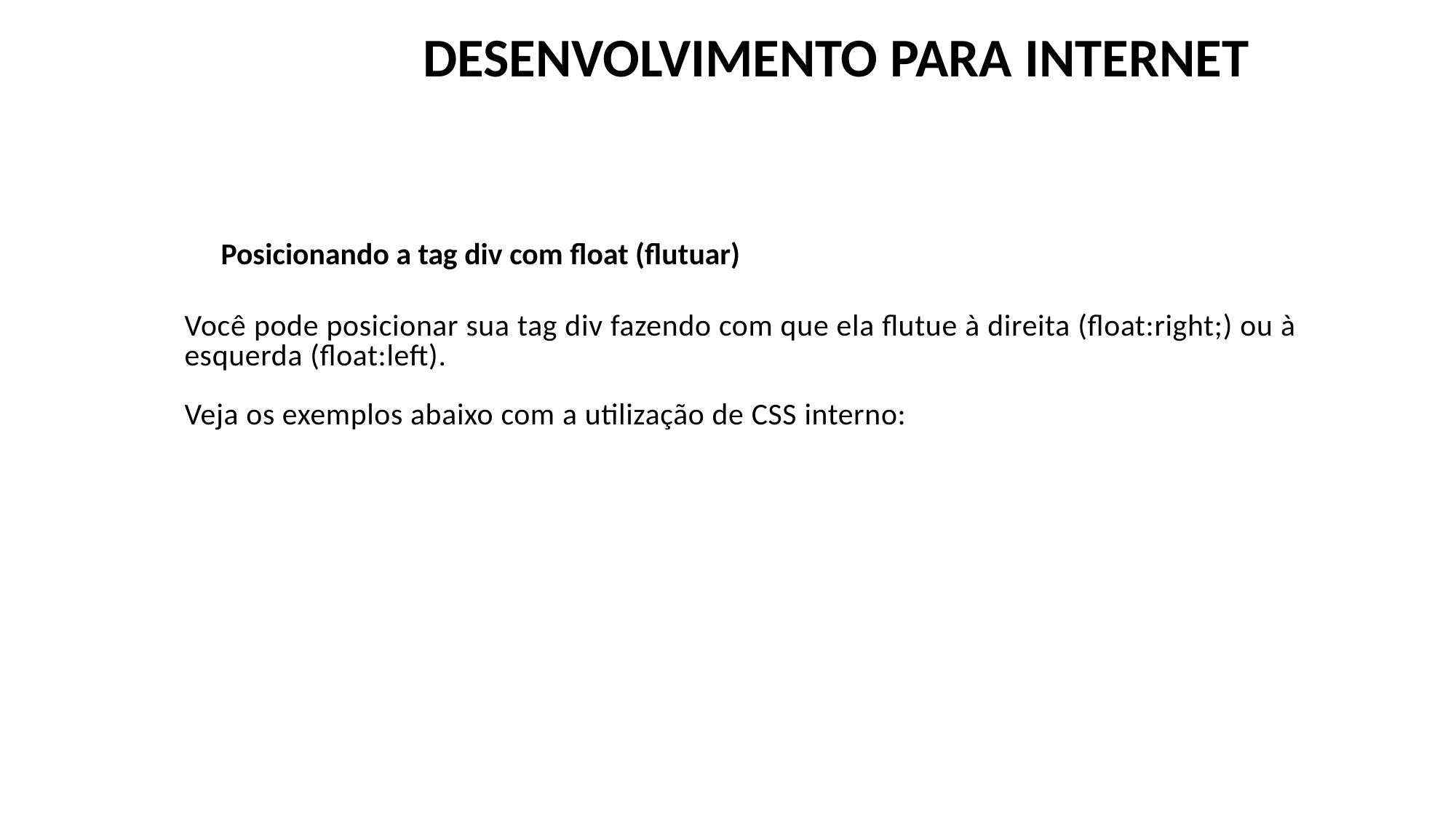

DESENVOLVIMENTO PARA INTERNET
Posicionando a tag div com float (flutuar)

Você pode posicionar sua tag div fazendo com que ela flutue à direita (float:right;) ou à esquerda (float:left).

Veja os exemplos abaixo com a utilização de CSS interno: